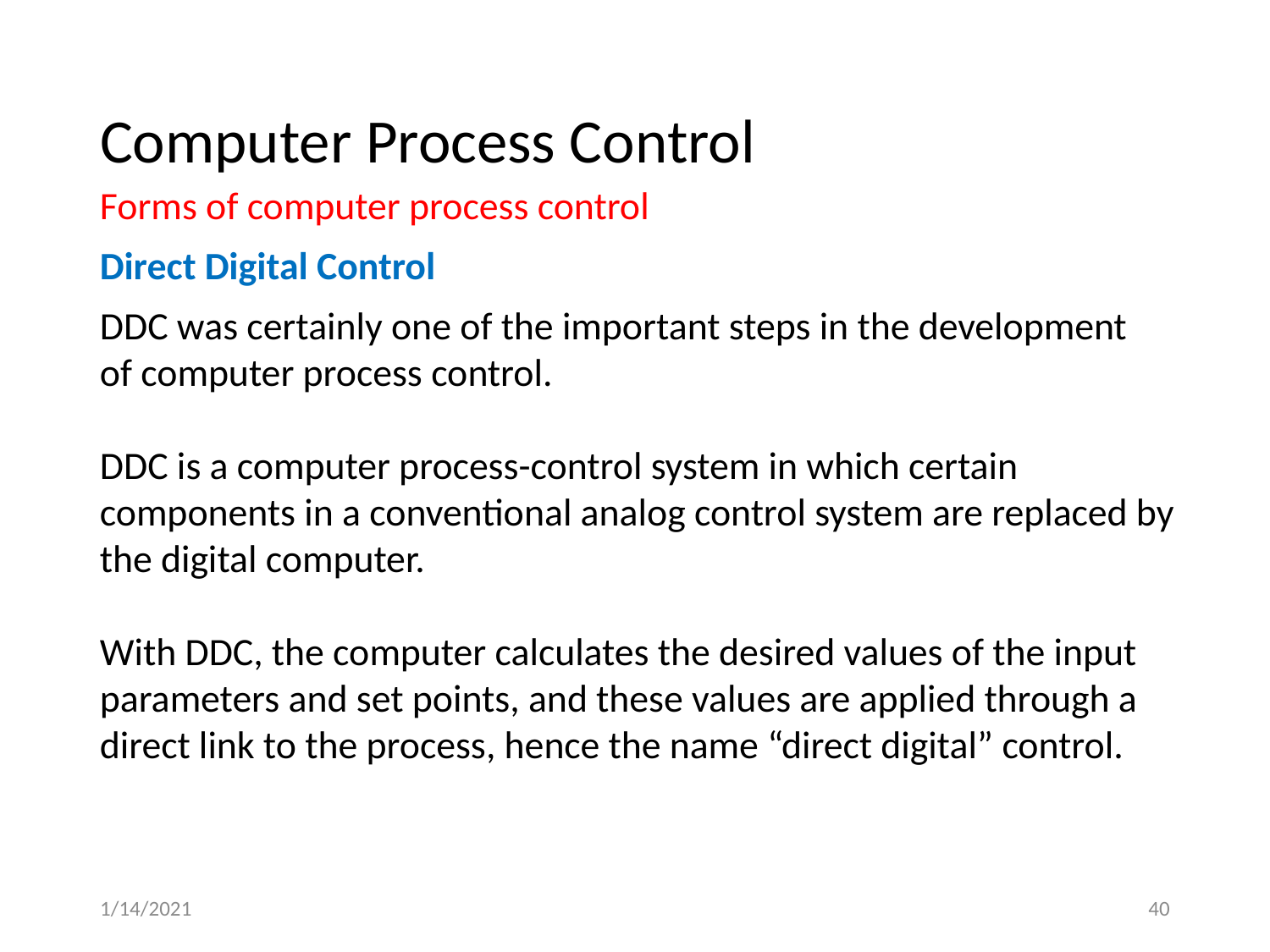

# Computer Process Control
Forms of computer process control
Direct Digital Control
DDC was certainly one of the important steps in the development
of computer process control.

DDC is a computer process-control system in which certain components in a conventional analog control system are replaced by the digital computer.

With DDC, the computer calculates the desired values of the input parameters and set points, and these values are applied through a direct link to the process, hence the name “direct digital” control.
1/14/2021
40